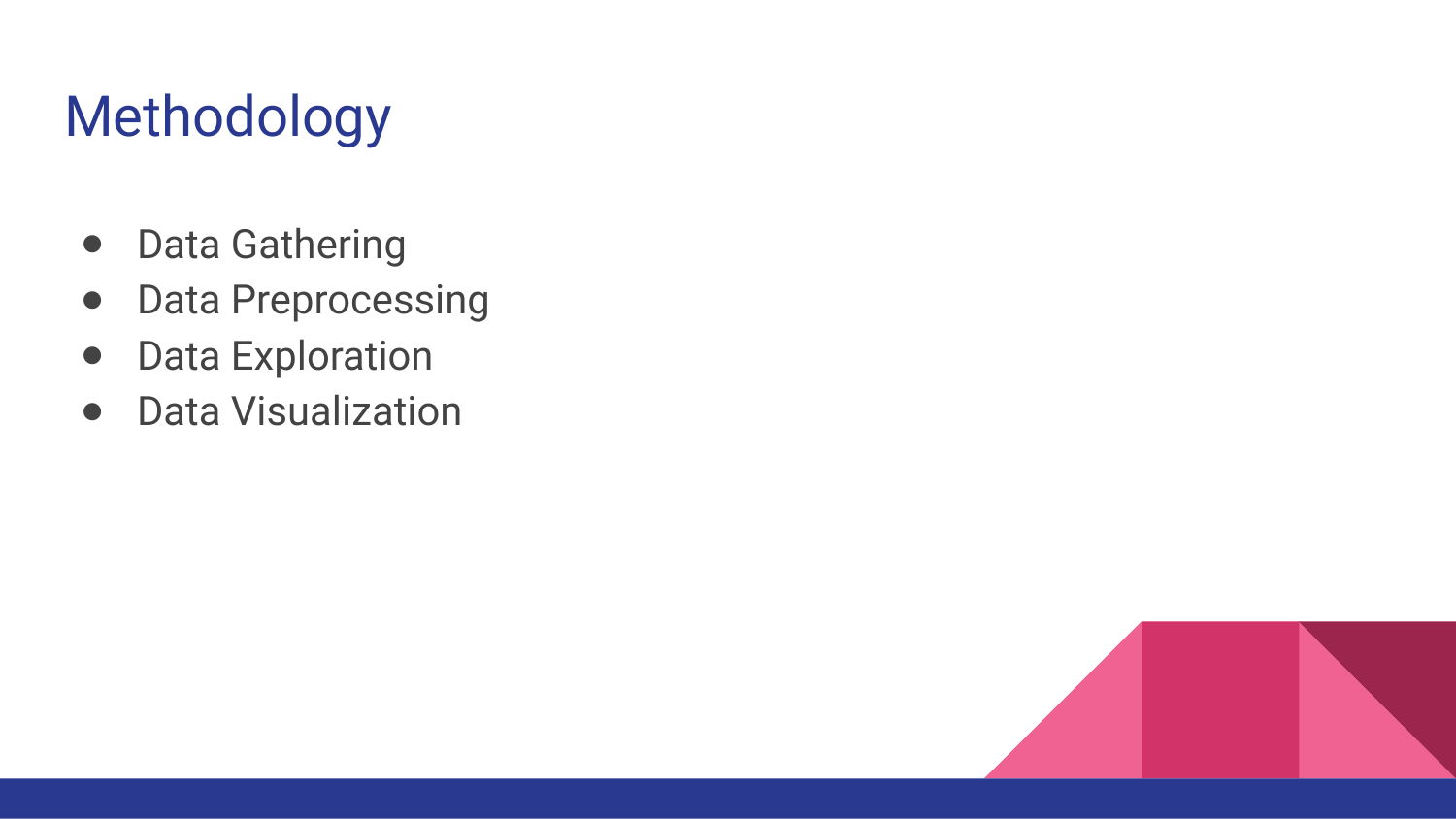

# Methodology
Data Gathering
Data Preprocessing
Data Exploration
Data Visualization